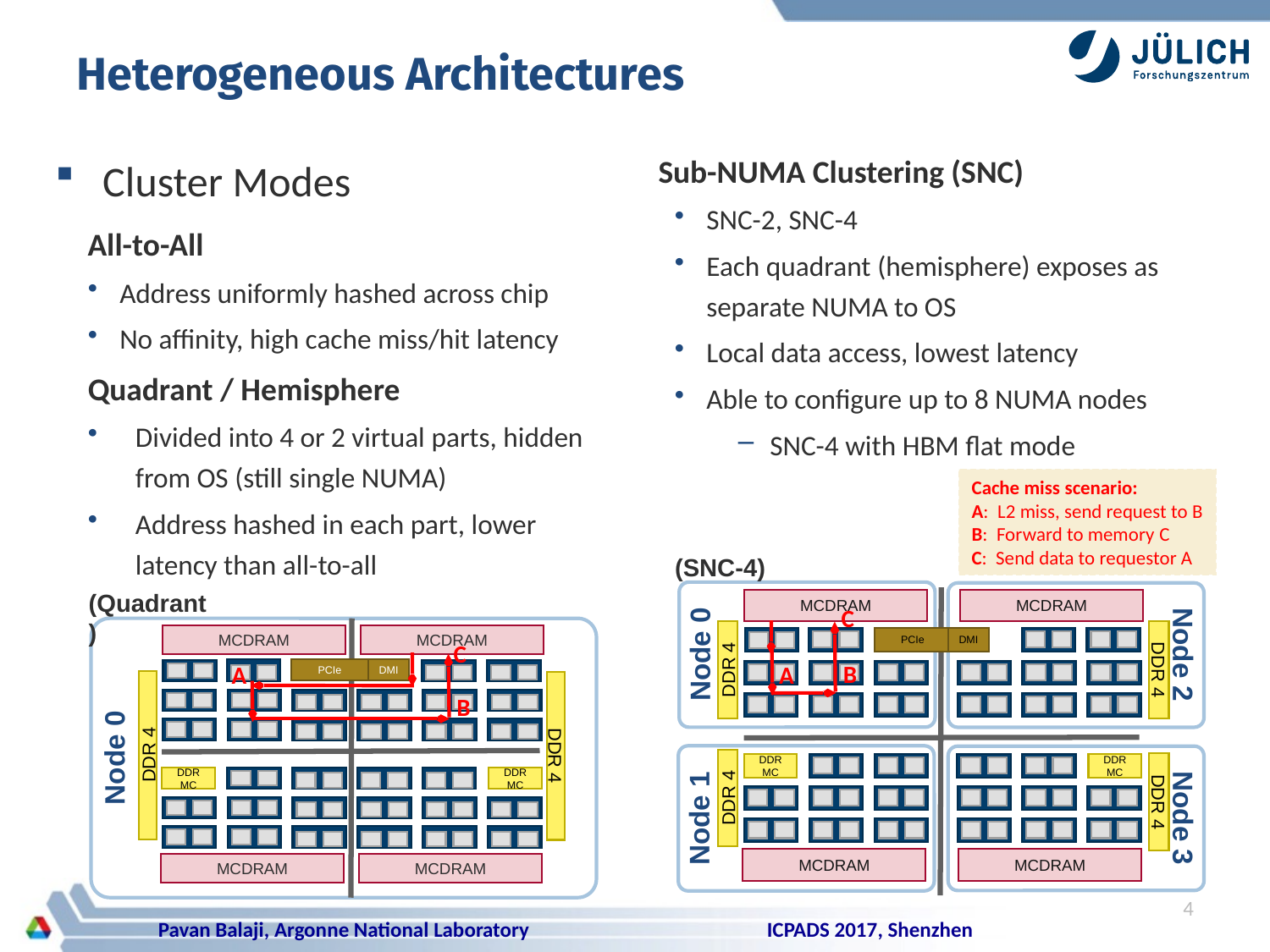

# Heterogeneous Architectures
Cluster Modes
   All-to-All
Address uniformly hashed across chip
No affinity, high cache miss/hit latency
Quadrant / Hemisphere
Divided into 4 or 2 virtual parts, hidden from OS (still single NUMA)
Address hashed in each part, lower latency than all-to-all

Sub-NUMA Clustering (SNC)
SNC-2, SNC-4
Each quadrant (hemisphere) exposes as separate NUMA to OS
Local data access, lowest latency
Able to configure up to 8 NUMA nodes
SNC-4 with HBM flat mode

Cache miss scenario:
A:  L2 miss, send request to B
B:  Forward to memory C
C:  Send data to requestor A
(SNC-4)
(Quadrant)
Node 0
Node 2
MCDRAM
MCDRAM
PCIe
DMI

DDR 4
DDR 4

Node 1
Node 3

DDR MC
DDR MC

DDR 4
DDR 4

MCDRAM
MCDRAM
C
B
A
Node 0
MCDRAM
MCDRAM
PCIe
DMI

DDR 4
DDR 4

DDR MC
DDR MC

MCDRAM
MCDRAM
C
A
B
4
ICPADS 2017, Shenzhen